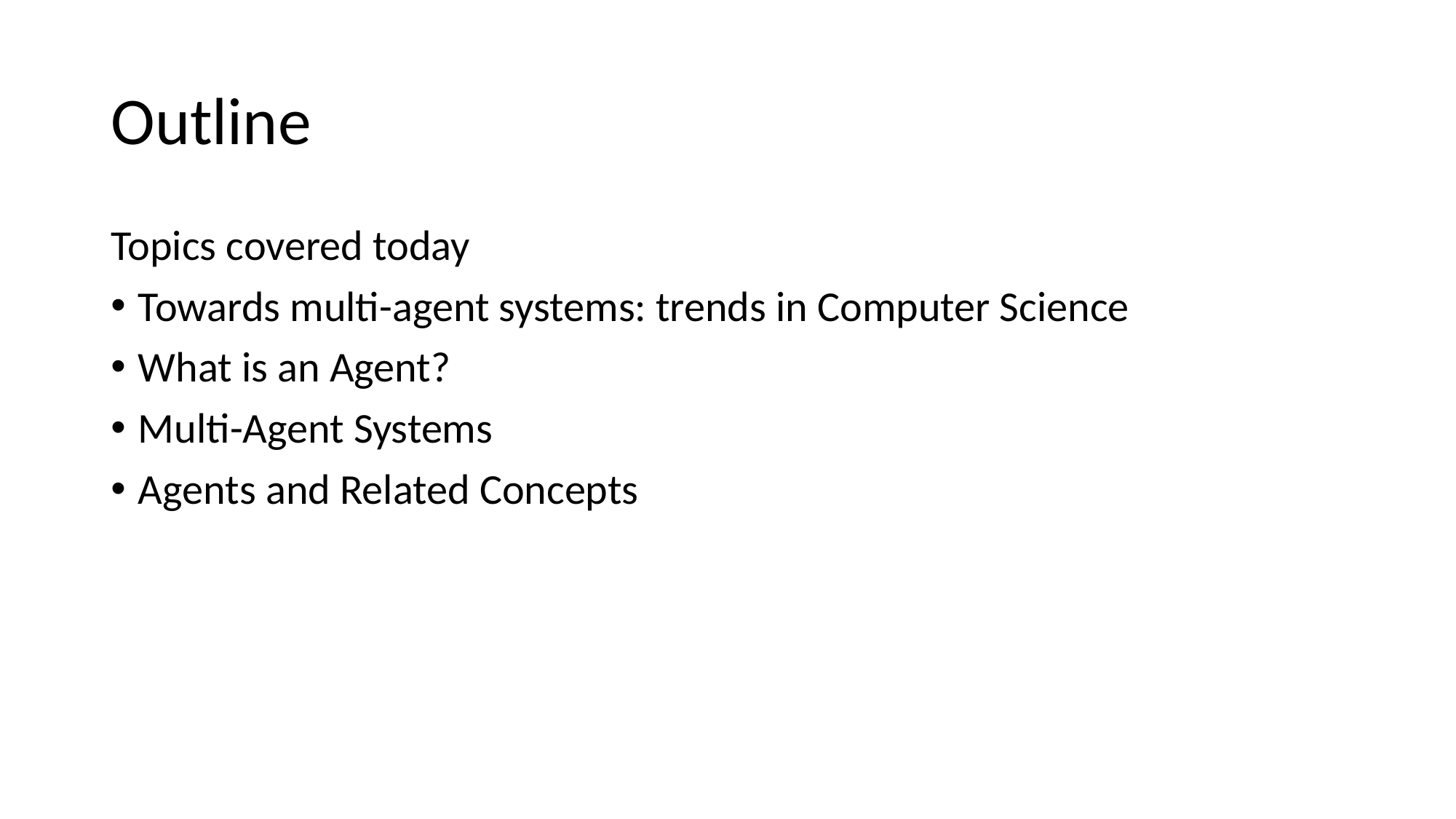

# Outline
Topics covered today
Towards multi-agent systems: trends in Computer Science
What is an Agent?
Multi-Agent Systems
Agents and Related Concepts